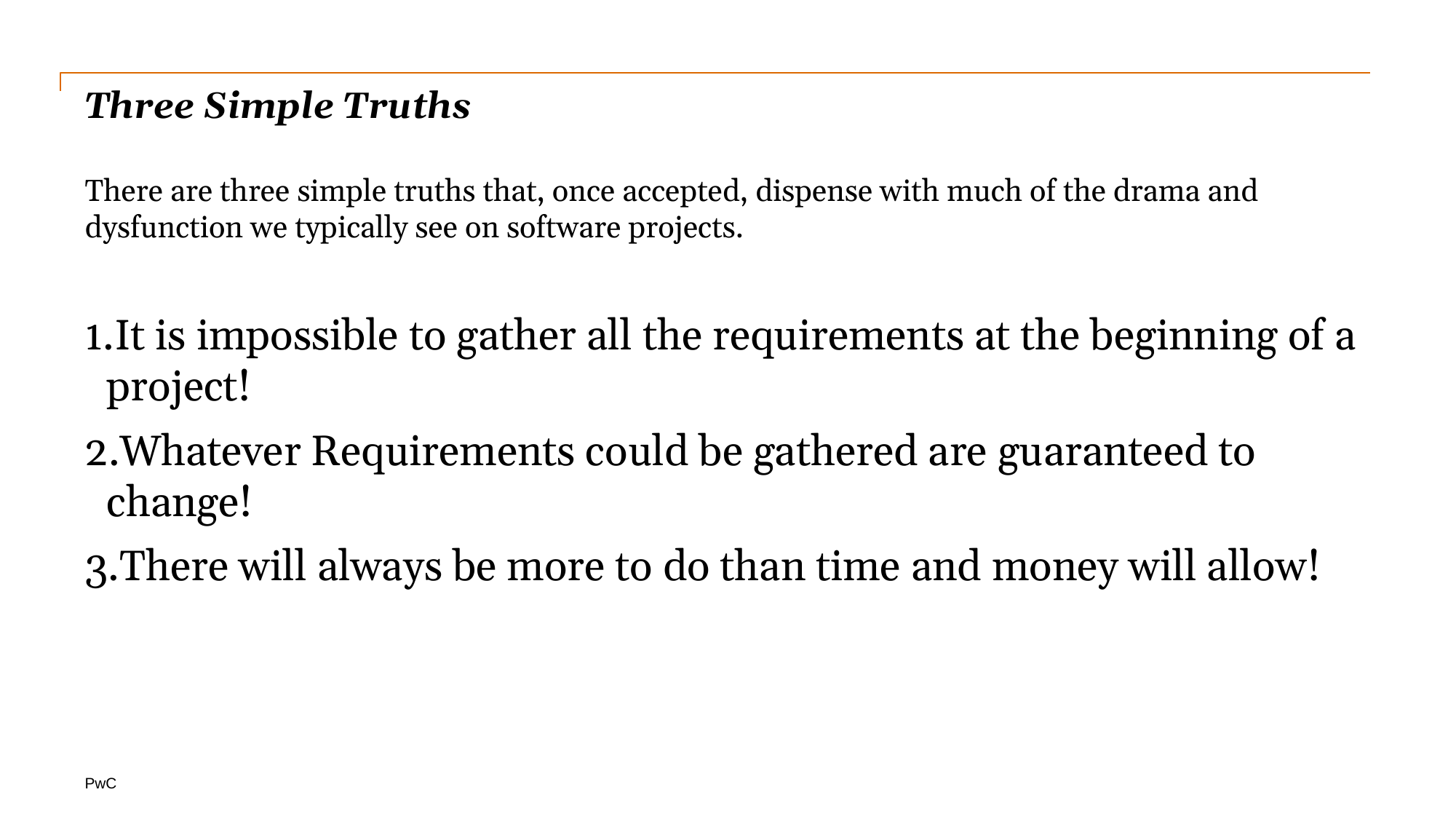

# Three Simple Truths
There are three simple truths that, once accepted, dispense with much of the drama and dysfunction we typically see on software projects.

It is impossible to gather all the requirements at the beginning of a project!
Whatever Requirements could be gathered are guaranteed to change!
There will always be more to do than time and money will allow!